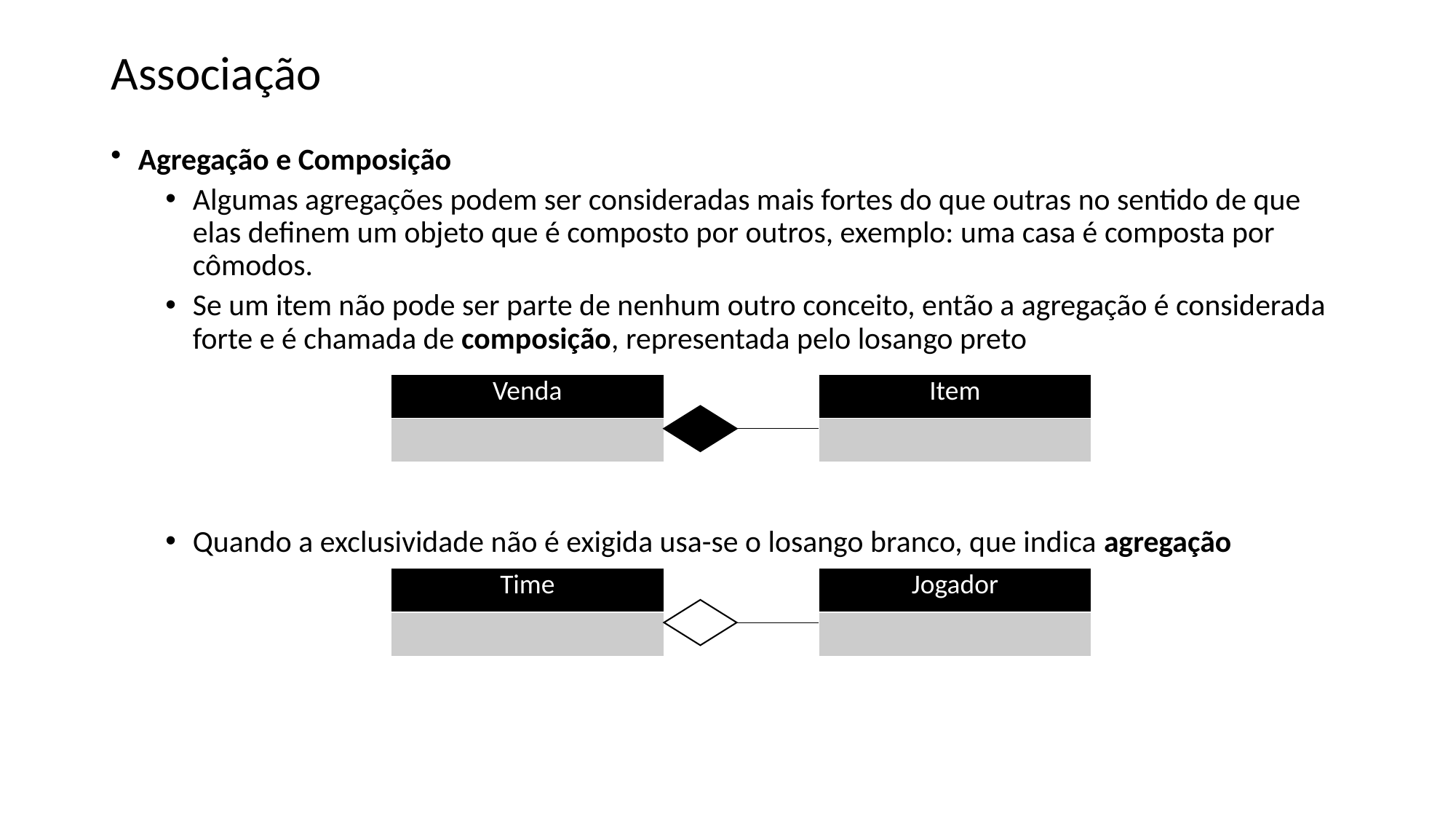

# Associação
Agregação e Composição
Algumas agregações podem ser consideradas mais fortes do que outras no sentido de que elas definem um objeto que é composto por outros, exemplo: uma casa é composta por cômodos.
Se um item não pode ser parte de nenhum outro conceito, então a agregação é considerada forte e é chamada de composição, representada pelo losango preto

Quando a exclusividade não é exigida usa-se o losango branco, que indica agregação
| Venda |
| --- |
|  |
| Item |
| --- |
|  |

| Time |
| --- |
|  |
| Jogador |
| --- |
|  |